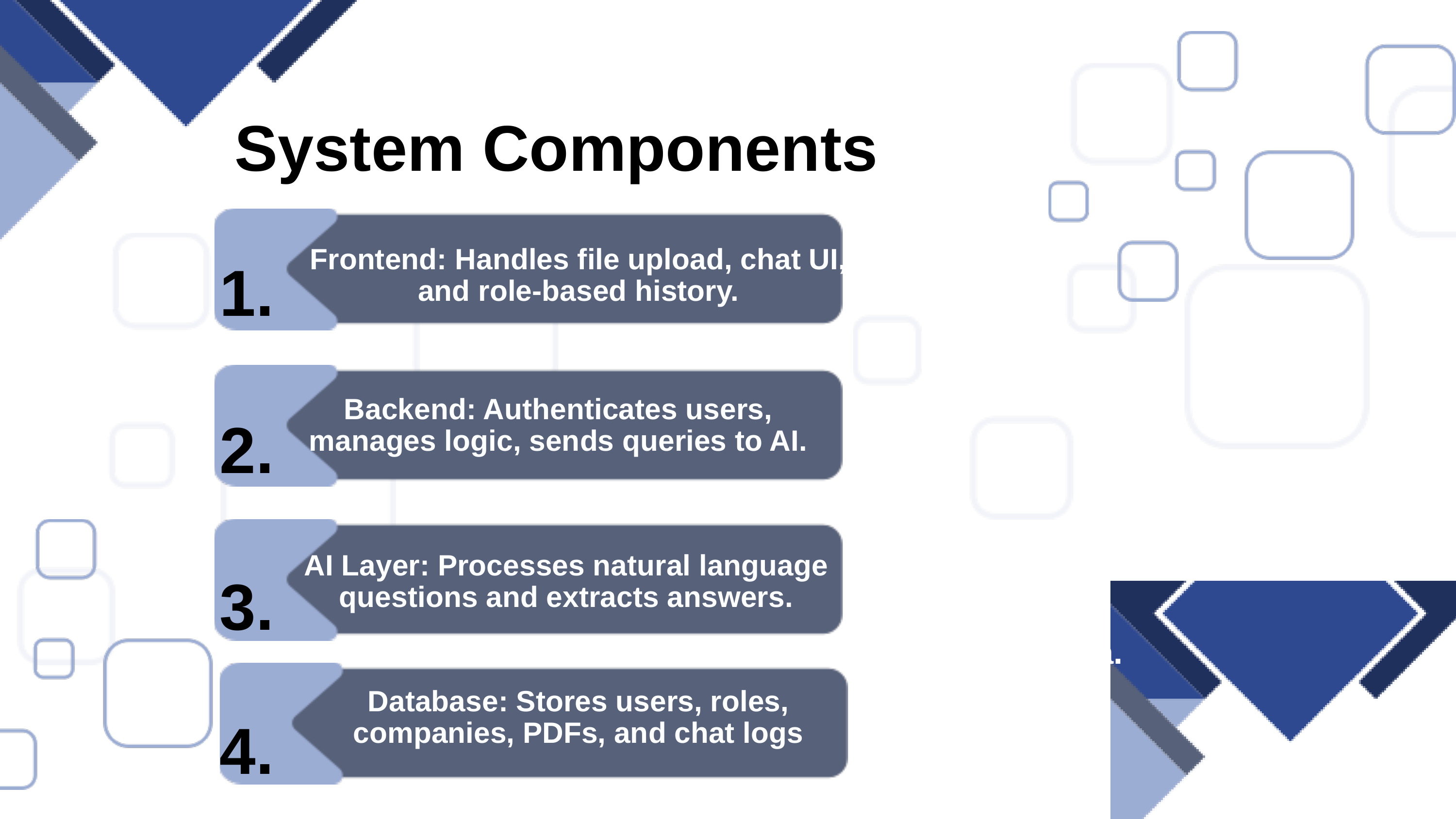

System Components
1.

Frontend: Handles file upload, chat UI, and role-based history.
2.

Backend: Authenticates users, manages logic, sends queries to AI.
3.
Lorem ipsum dolor sit amet, consectetur adipisicing elit, sed do eiusmod tempor incididunt ut labore et dolore magna aliqua.

AI Layer: Processes natural language questions and extracts answers.

4.

Database: Stores users, roles, companies, PDFs, and chat logs